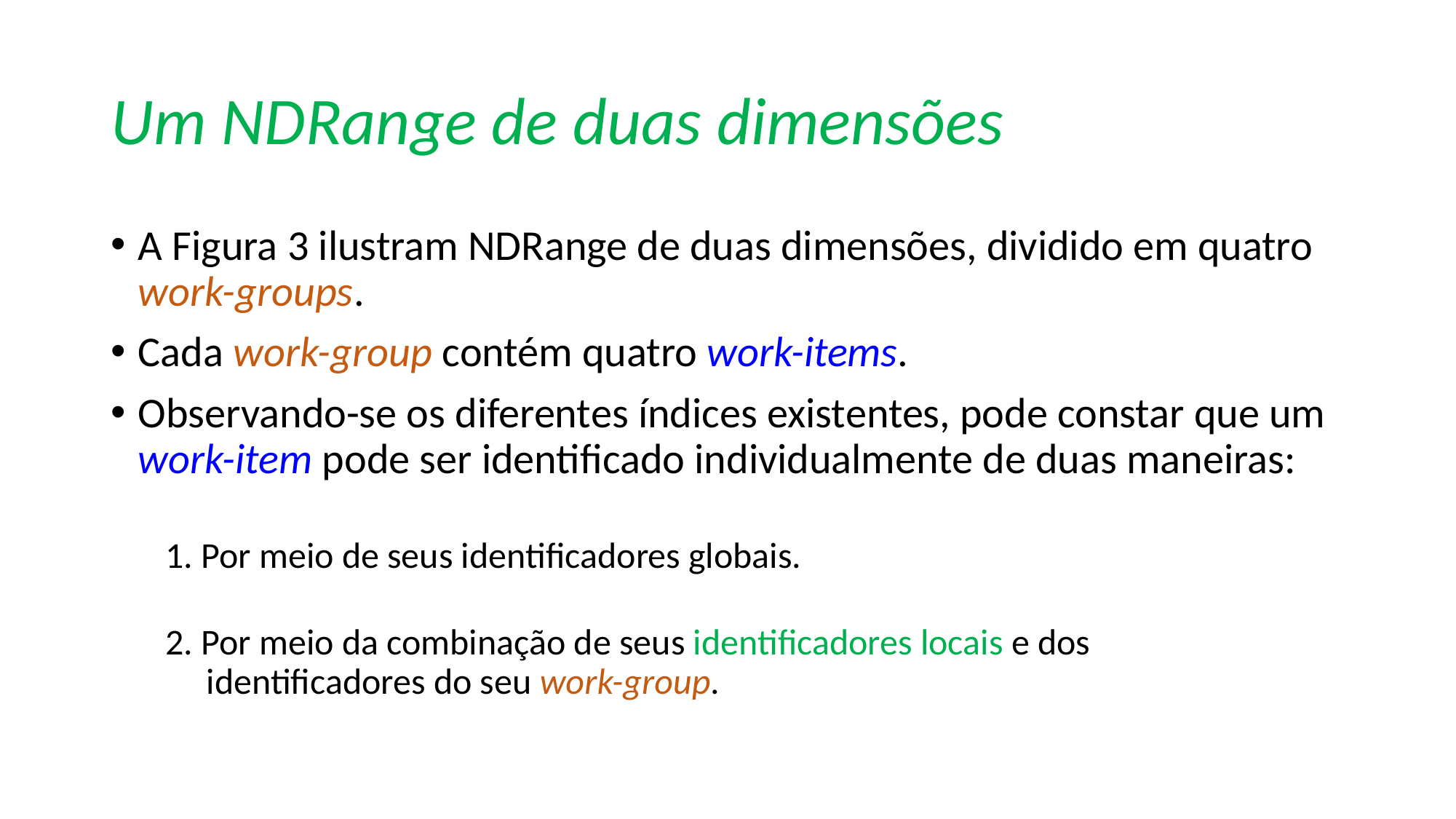

# Um NDRange de duas dimensões
A Figura 3 ilustram NDRange de duas dimensões, dividido em quatro work-groups.
Cada work-group contém quatro work-items.
Observando-se os diferentes índices existentes, pode constar que um work-item pode ser identificado individualmente de duas maneiras:

1. Por meio de seus identificadores globais.
2. Por meio da combinação de seus identificadores locais e dos
     identificadores do seu work-group.